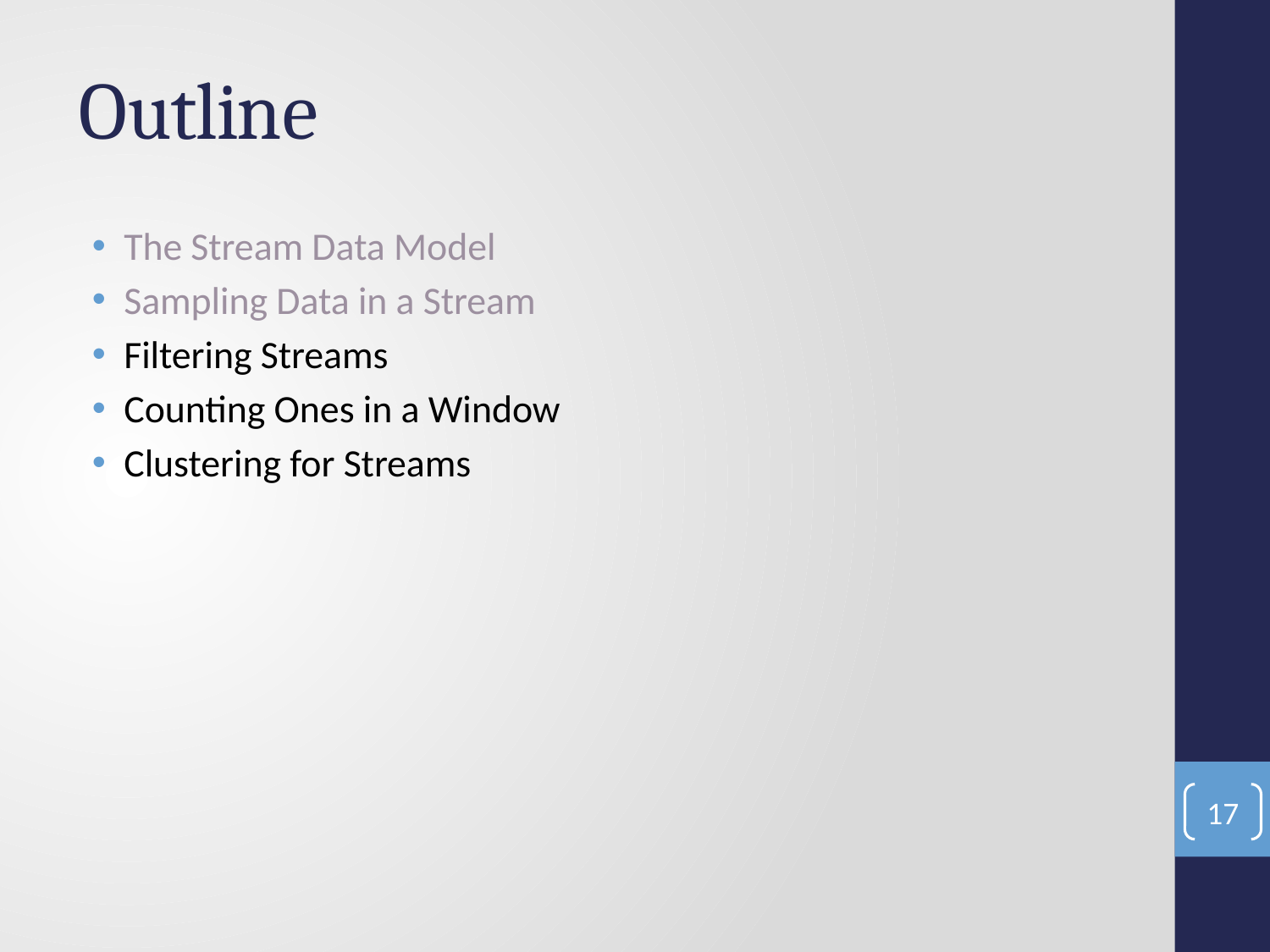

# Outline
The Stream Data Model
Sampling Data in a Stream
Filtering Streams
Counting Ones in a Window
Clustering for Streams

17